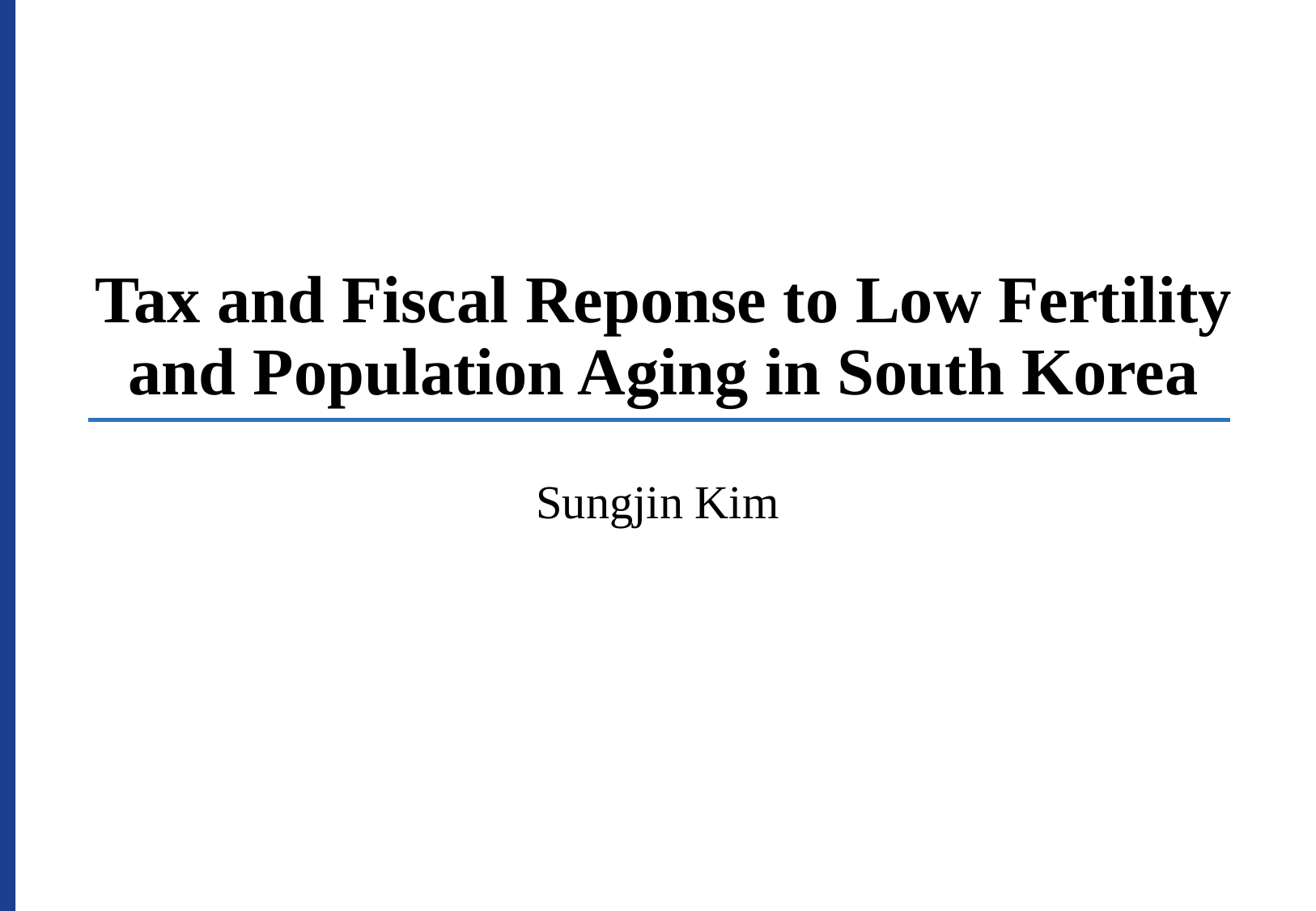

Tax and Fiscal Reponse to Low Fertility and Population Aging in South Korea
Sungjin Kim